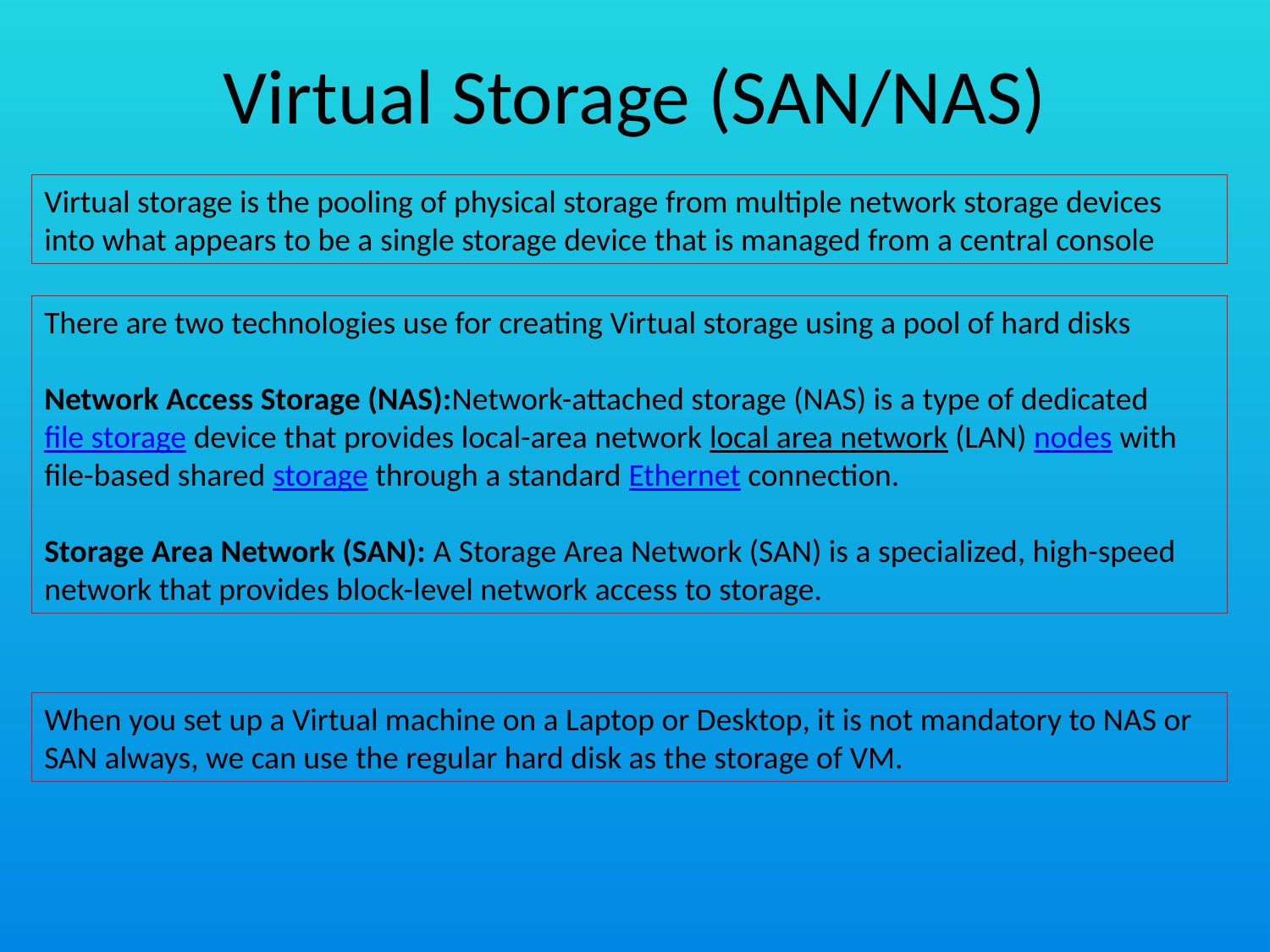

# Virtual Storage (SAN/NAS)
Virtual storage is the pooling of physical storage from multiple network storage devices into what appears to be a single storage device that is managed from a central console
There are two technologies use for creating Virtual storage using a pool of hard disks

Network Access Storage (NAS):Network-attached storage (NAS) is a type of dedicated file storage device that provides local-area network local area network (LAN) nodes with file-based shared storage through a standard Ethernet connection.

Storage Area Network (SAN): A Storage Area Network (SAN) is a specialized, high-speed network that provides block-level network access to storage.
When you set up a Virtual machine on a Laptop or Desktop, it is not mandatory to NAS or SAN always, we can use the regular hard disk as the storage of VM.